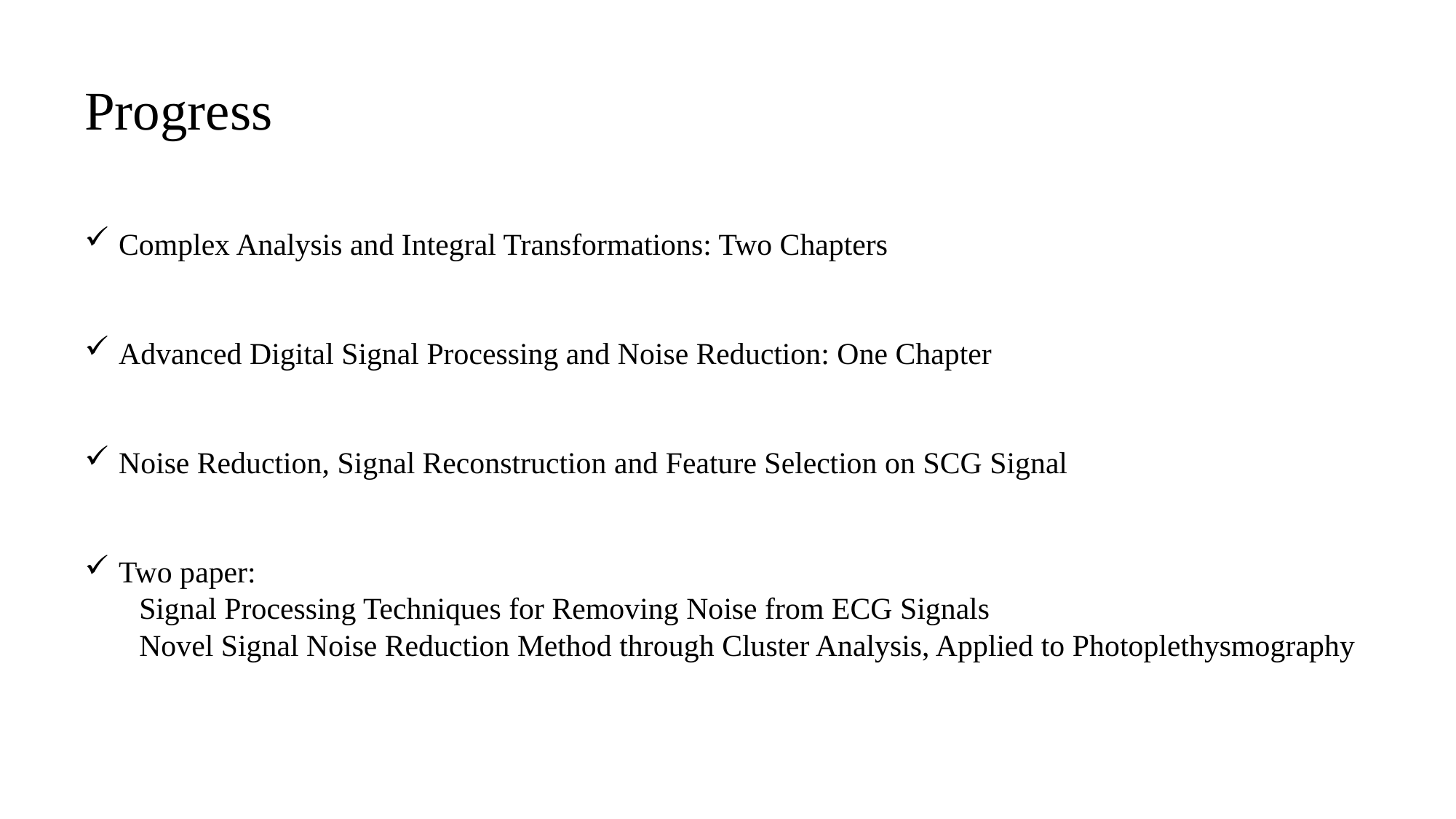

Progress
Complex Analysis and Integral Transformations: Two Chapters
Advanced Digital Signal Processing and Noise Reduction: One Chapter
Noise Reduction, Signal Reconstruction and Feature Selection on SCG Signal
Two paper:
Signal Processing Techniques for Removing Noise from ECG Signals
Novel Signal Noise Reduction Method through Cluster Analysis, Applied to Photoplethysmography